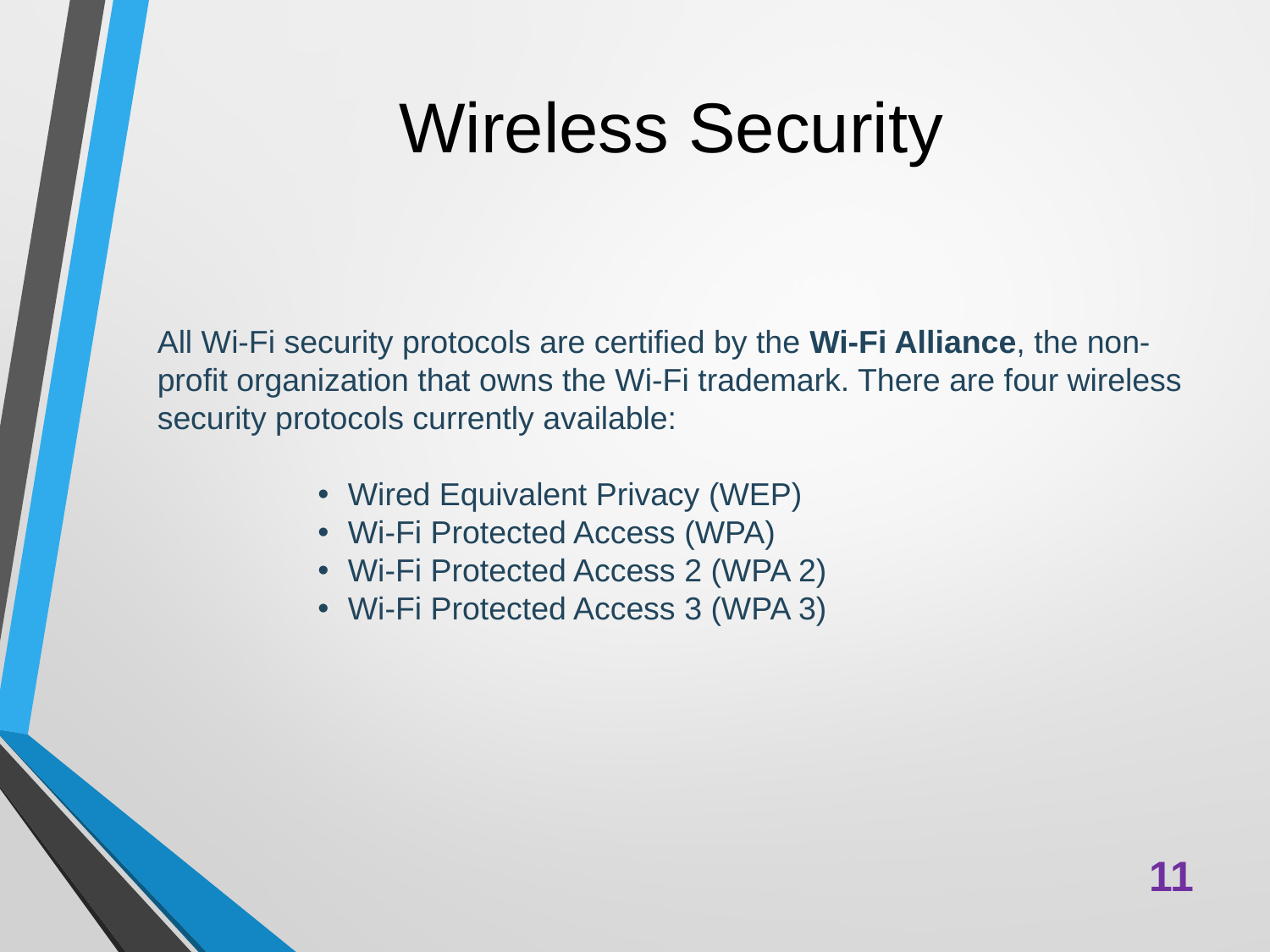

# Wireless Security
All Wi-Fi security protocols are certified by the Wi-Fi Alliance, the non-profit organization that owns the Wi-Fi trademark. There are four wireless security protocols currently available:

Wired Equivalent Privacy (WEP)
Wi-Fi Protected Access (WPA)
Wi-Fi Protected Access 2 (WPA 2)
Wi-Fi Protected Access 3 (WPA 3)
11